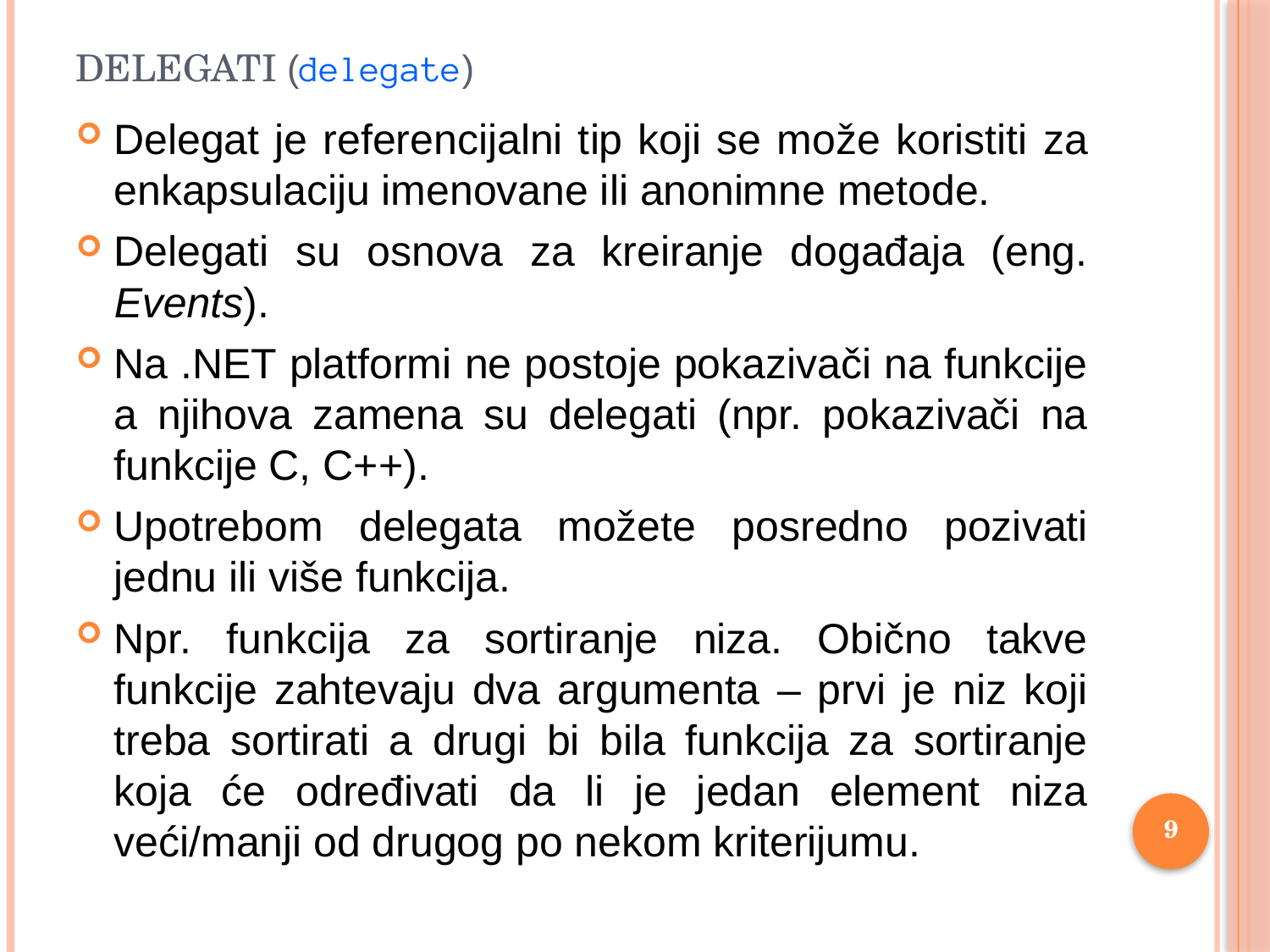

# Delegati (delegate)
Delegat je referencijalni tip koji se može koristiti za enkapsulaciju imenovane ili anonimne metode.
Delegati su osnova za kreiranje događaja (eng. Events).
Na .NET platformi ne postoje pokazivači na funkcije a njihova zamena su delegati (npr. pokazivači na funkcije C, C++).
Upotrebom delegata možete posredno pozivati jednu ili više funkcija.
Npr. funkcija za sortiranje niza. Obično takve funkcije zahtevaju dva argumenta – prvi je niz koji treba sortirati a drugi bi bila funkcija za sortiranje koja će određivati da li je jedan element niza veći/manji od drugog po nekom kriterijumu.
9